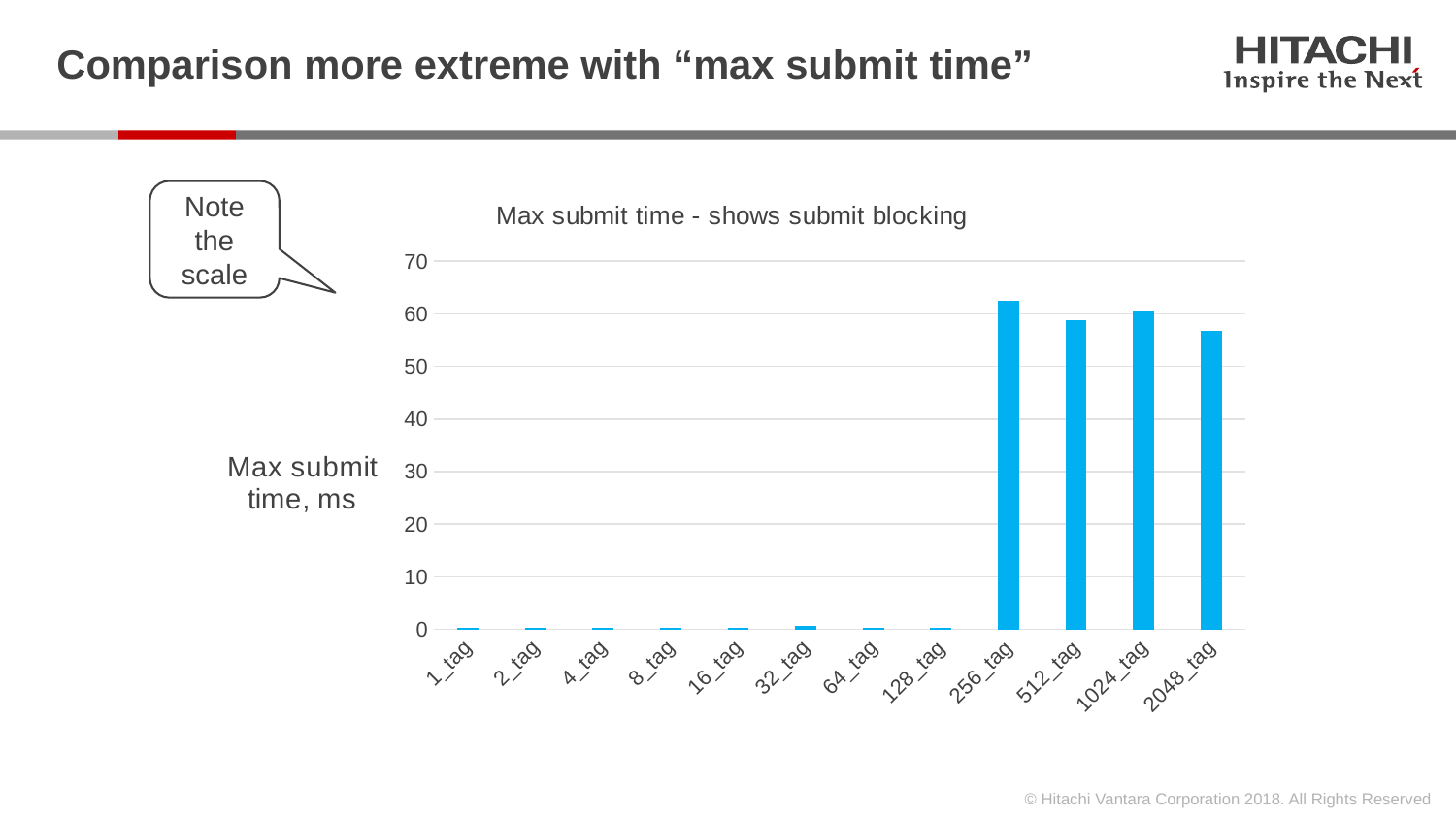

# Comparison more extreme with “max submit time”

### Chart: Max submit time - shows submit blocking

| Category |  |
|---|---|
| 1_tag | 0.250689 |
| 2_tag | 0.302771 |
| 4_tag | 0.33473 |
| 8_tag | 0.318568 |
| 16_tag | 0.390043 |
| 32_tag | 0.620927 |
| 64_tag | 0.248995 |
| 128_tag | 0.250985 |
| 256_tag | 62.5254 |
| 512_tag | 58.7138 |
| 1024_tag | 60.4886 |
| 2048_tag | 56.6934 |
Note the scale